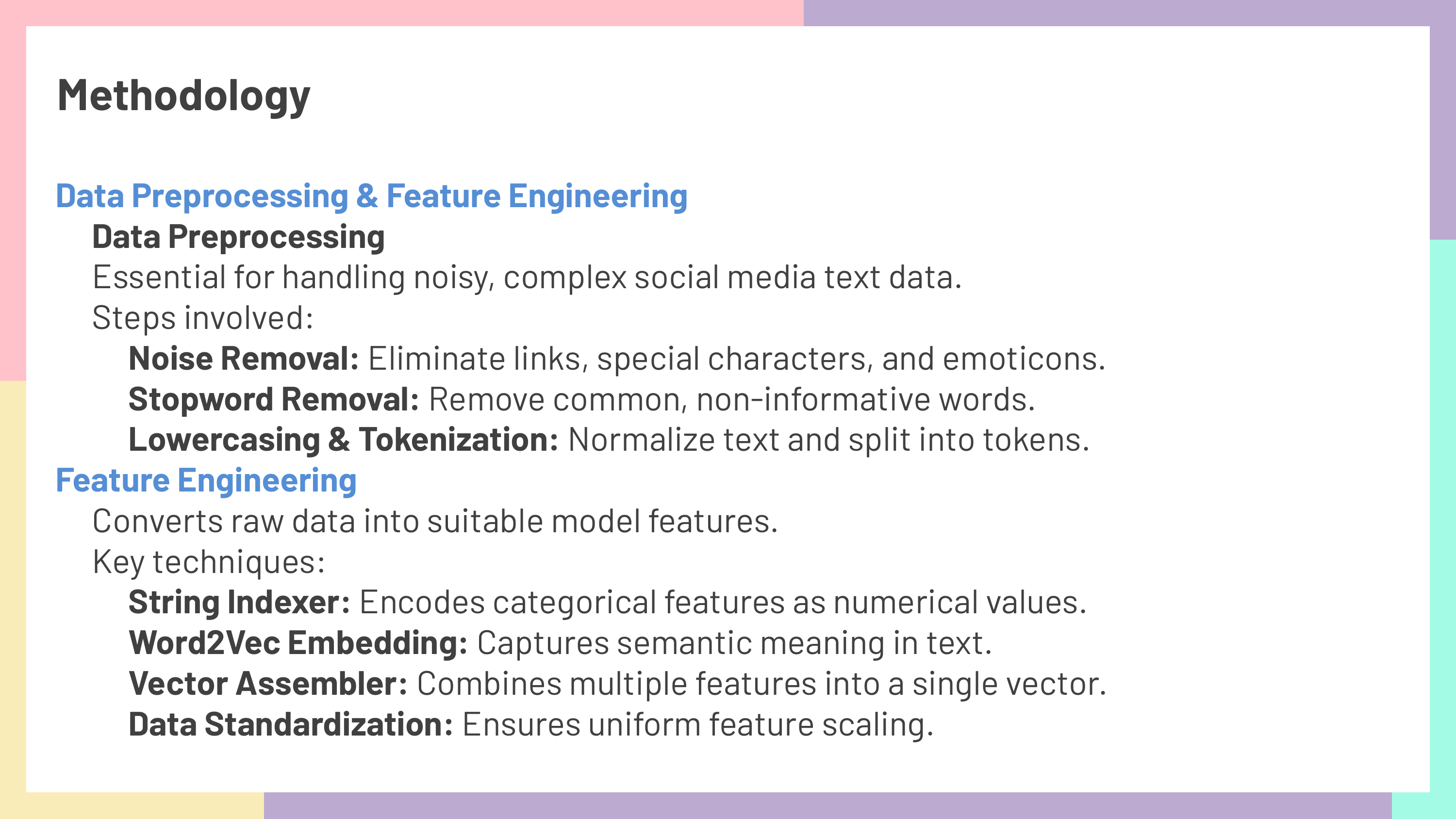

Methodology
Data Preprocessing & Feature Engineering
Data Preprocessing
Essential for handling noisy, complex social media text data.
Steps involved:
Noise Removal: Eliminate links, special characters, and emoticons.
Stopword Removal: Remove common, non-informative words.
Lowercasing & Tokenization: Normalize text and split into tokens.
Feature Engineering
Converts raw data into suitable model features.
Key techniques:
String Indexer: Encodes categorical features as numerical values.
Word2Vec Embedding: Captures semantic meaning in text.
Vector Assembler: Combines multiple features into a single vector.
Data Standardization: Ensures uniform feature scaling.